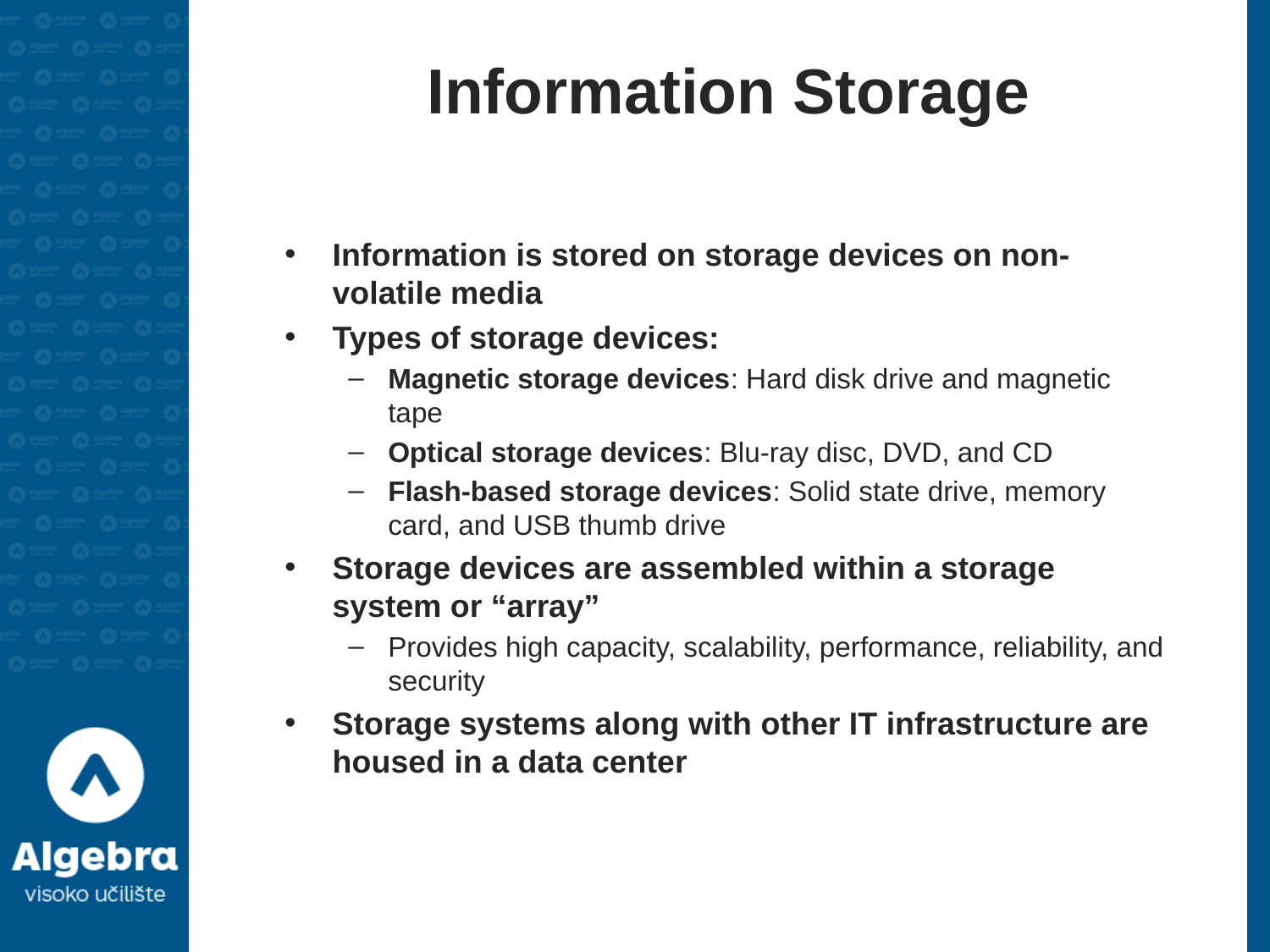

# Information Storage
Information is stored on storage devices on non-volatile media
Types of storage devices:
Magnetic storage devices: Hard disk drive and magnetic tape
Optical storage devices: Blu-ray disc, DVD, and CD
Flash-based storage devices: Solid state drive, memory card, and USB thumb drive
Storage devices are assembled within a storage system or “array”
Provides high capacity, scalability, performance, reliability, and security
Storage systems along with other IT infrastructure are housed in a data center